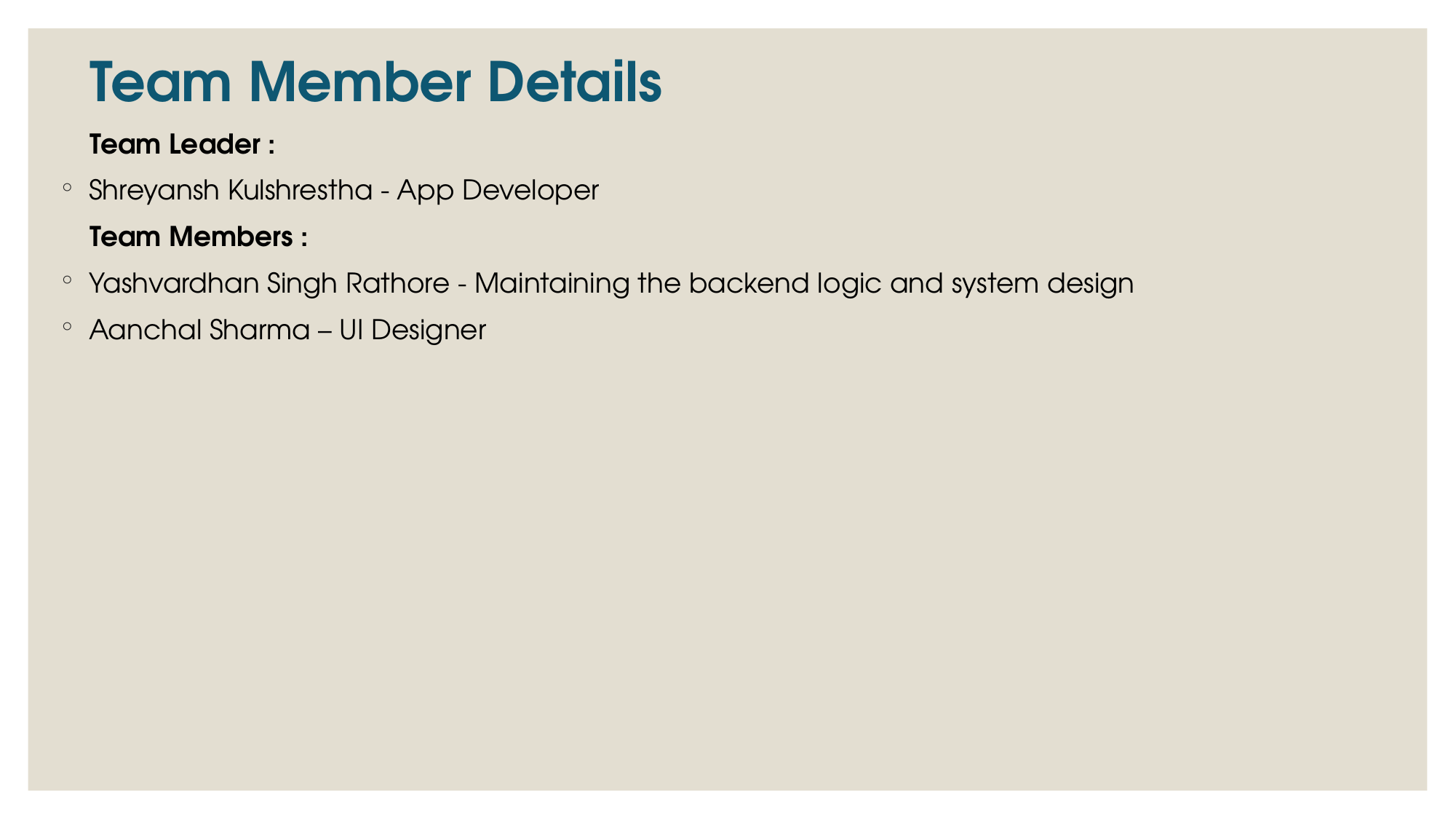

Team Member Details
    Team Leader :
 Shreyansh Kulshrestha - App Developer
    Team Members :
 Yashvardhan Singh Rathore - Maintaining the backend logic and system design
 Aanchal Sharma – UI Designer